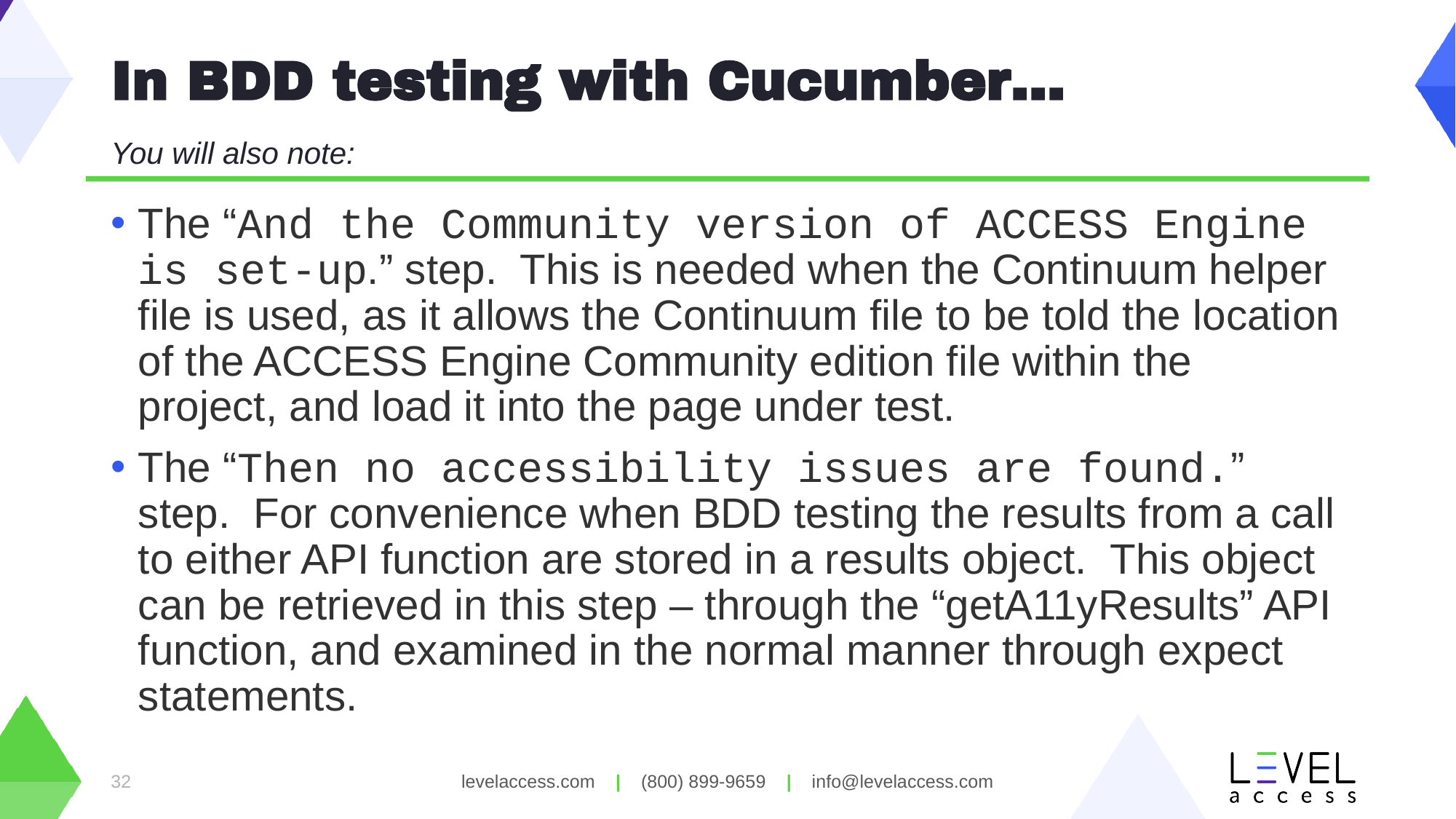

# In BDD testing with Cucumber…
You will also note:
The “And the Community version of ACCESS Engine is set-up.” step.  This is needed when the Continuum helper file is used, as it allows the Continuum file to be told the location of the ACCESS Engine Community edition file within the project, and load it into the page under test.
The “Then no accessibility issues are found.” step.  For convenience when BDD testing the results from a call to either API function are stored in a results object.  This object can be retrieved in this step – through the “getA11yResults” API function, and examined in the normal manner through expect statements.

32
levelaccess.com    |    (800) 899-9659    |    info@levelaccess.com